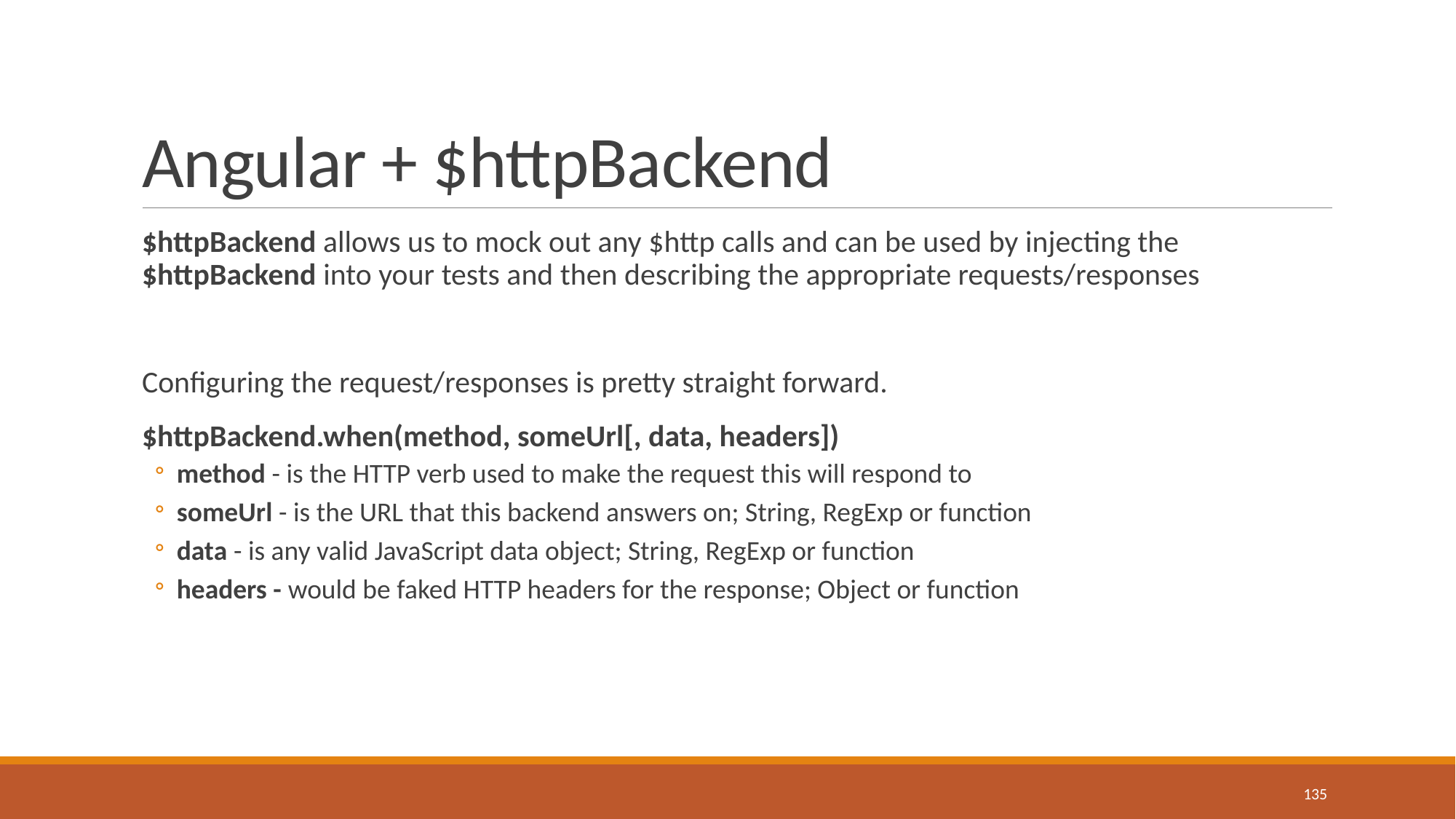

# Angular + $httpBackend
$httpBackend allows us to mock out any $http calls and can be used by injecting the $httpBackend into your tests and then describing the appropriate requests/responses

Configuring the request/responses is pretty straight forward.
$httpBackend.when(method, someUrl[, data, headers])
method - is the HTTP verb used to make the request this will respond to
someUrl - is the URL that this backend answers on; String, RegExp or function
data - is any valid JavaScript data object; String, RegExp or function
headers - would be faked HTTP headers for the response; Object or function

135